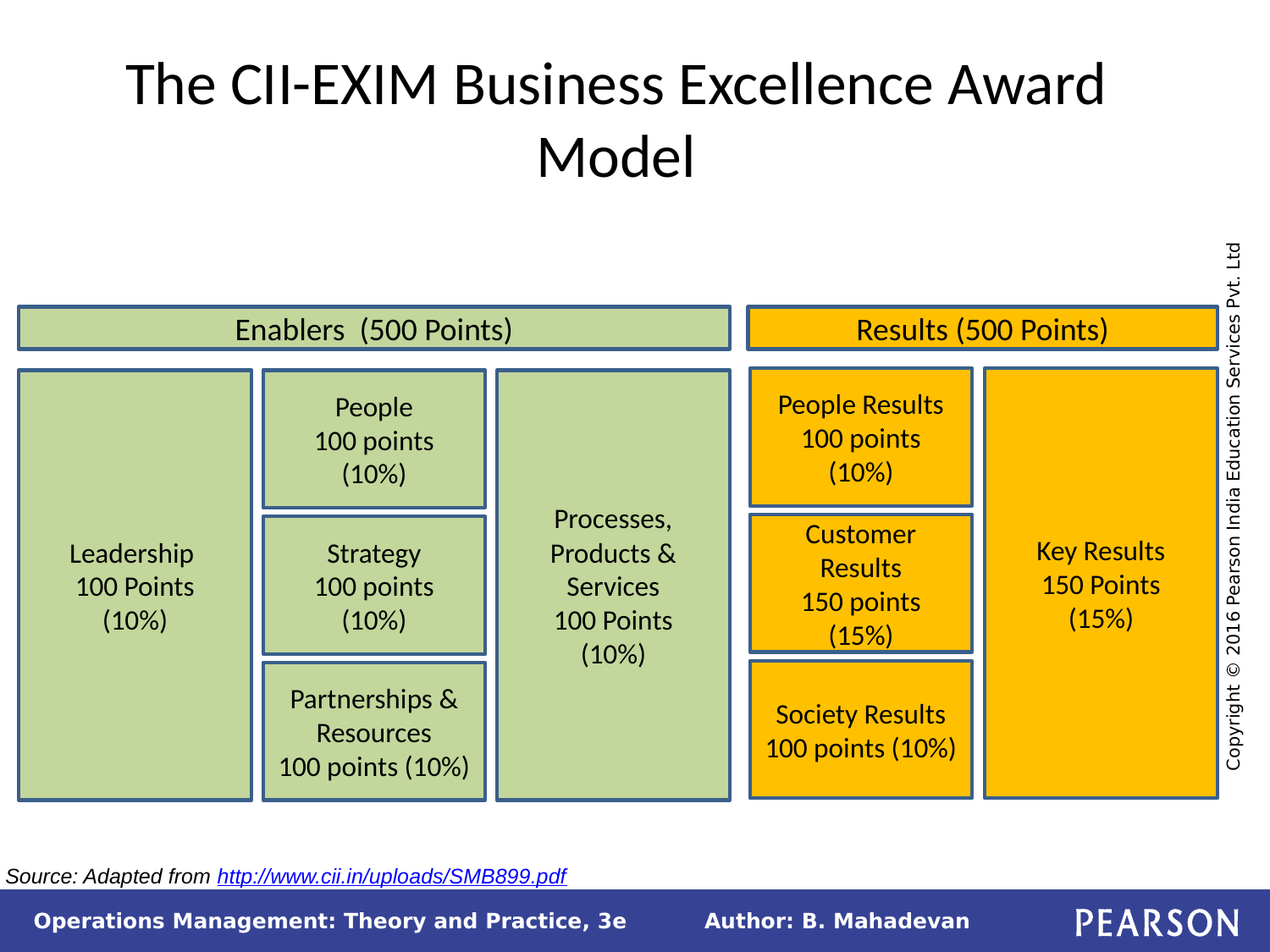

# The CII-EXIM Business Excellence Award Model
Enablers  (500 Points)
Results (500 Points)
People Results
100 points
(10%)
Key Results
150 Points
(15%)
Leadership
100 Points
(10%)
People
100 points
(10%)
Processes,
Products &
Services
100 Points
(10%)
Customer Results
150 points
(15%)
Strategy
100 points
(10%)
Society Results
100 points (10%)
Partnerships & Resources
100 points (10%)
Source: Adapted from http://www.cii.in/uploads/SMB899.pdf